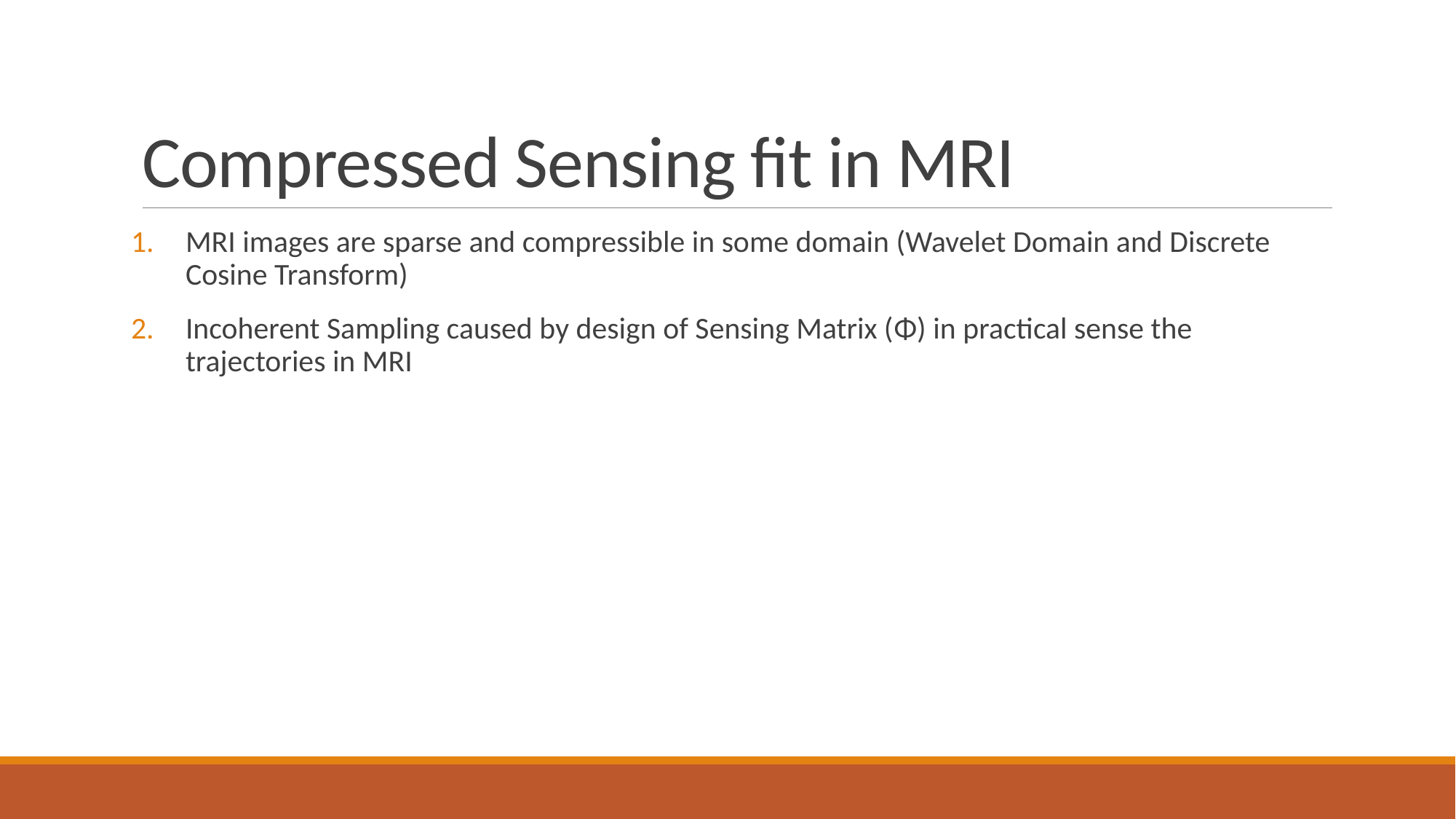

# Compressed Sensing fit in MRI
MRI images are sparse and compressible in some domain (Wavelet Domain and Discrete Cosine Transform)
Incoherent Sampling caused by design of Sensing Matrix (Φ) in practical sense the trajectories in MRI